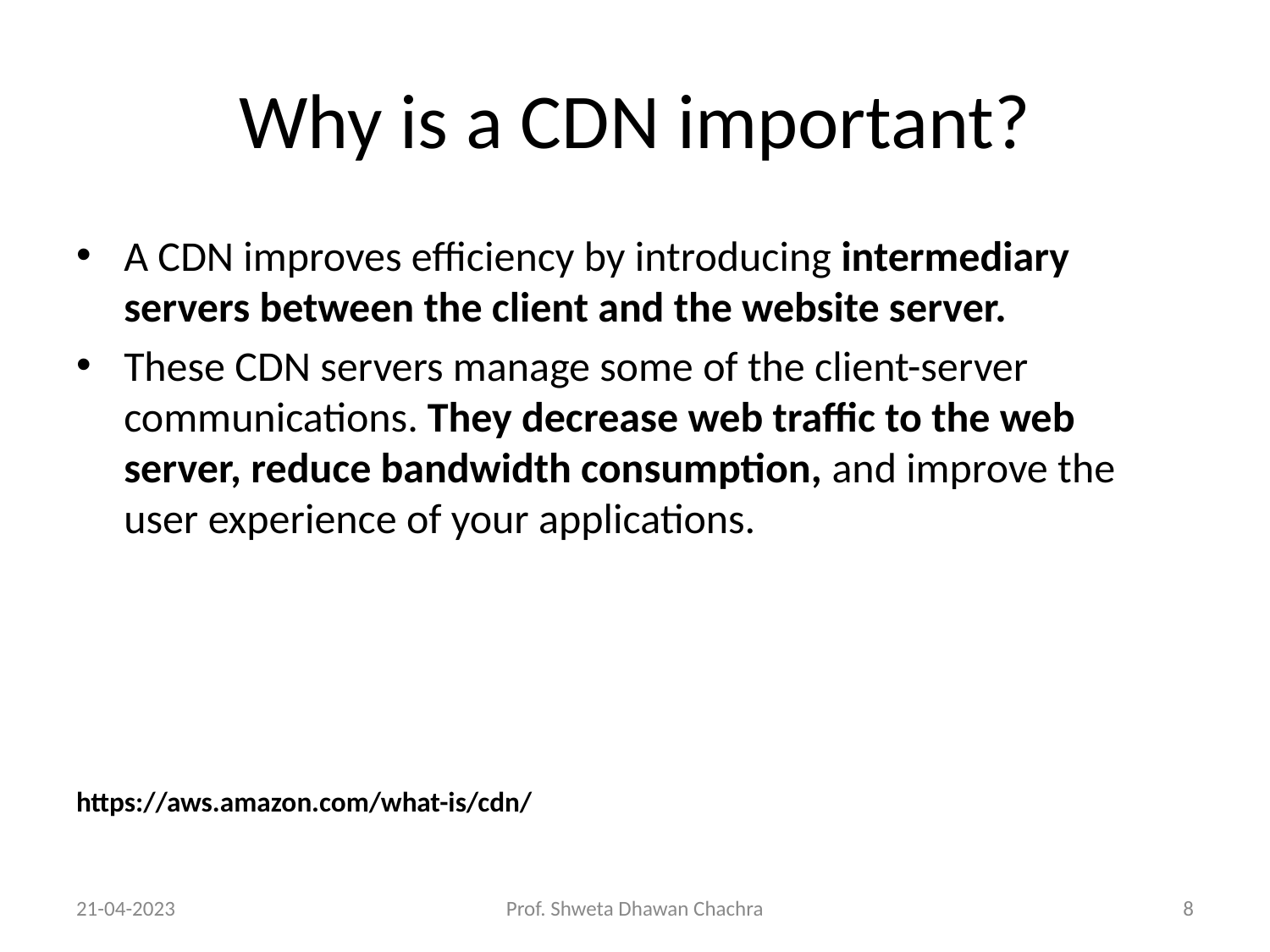

# Why is a CDN important?
A CDN improves efficiency by introducing intermediary servers between the client and the website server.
These CDN servers manage some of the client-server communications. They decrease web traffic to the web server, reduce bandwidth consumption, and improve the user experience of your applications.

https://aws.amazon.com/what-is/cdn/
21-04-2023
Prof. Shweta Dhawan Chachra
8